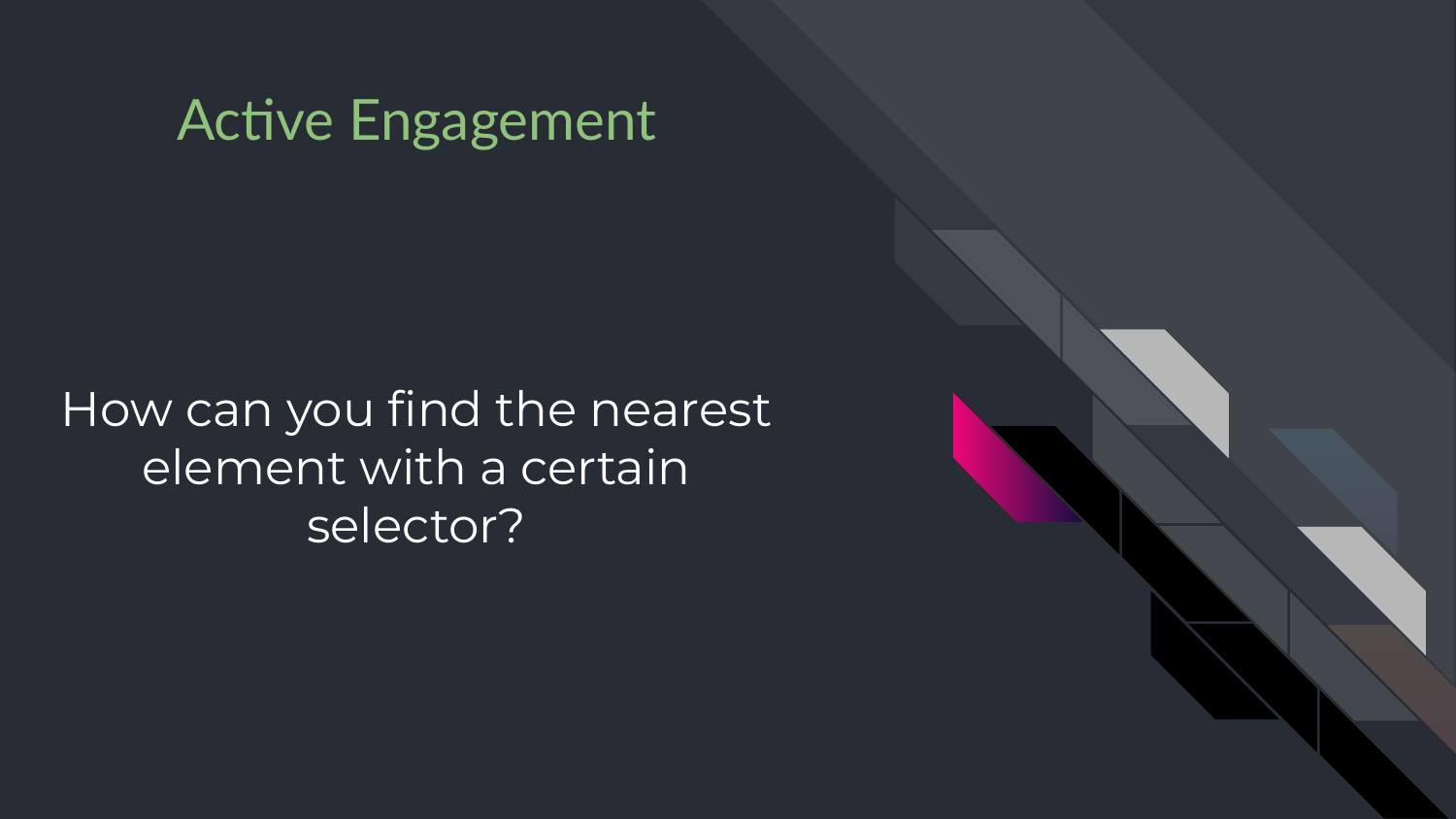

# How can you find the nearest element with a certain selector?